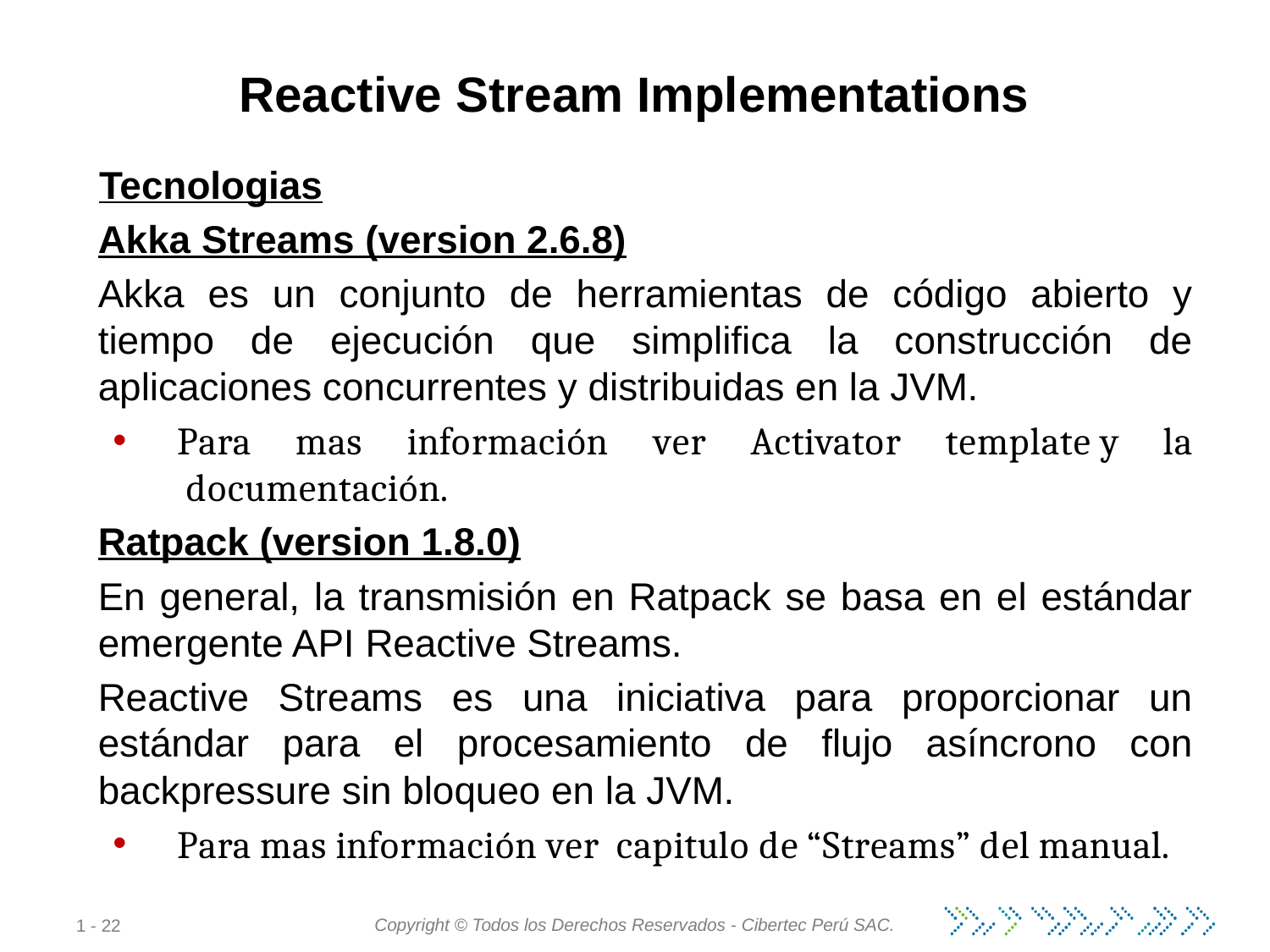

# Reactive Stream Implementations
Tecnologias
Akka Streams (version 2.6.8)
Akka es un conjunto de herramientas de código abierto y tiempo de ejecución que simplifica la construcción de aplicaciones concurrentes y distribuidas en la JVM.
Para mas información ver Activator template y la  documentación.
Ratpack (version 1.8.0)
En general, la transmisión en Ratpack se basa en el estándar emergente API Reactive Streams.
Reactive Streams es una iniciativa para proporcionar un estándar para el procesamiento de flujo asíncrono con backpressure sin bloqueo en la JVM.
Para mas información ver  capitulo de “Streams” del manual.